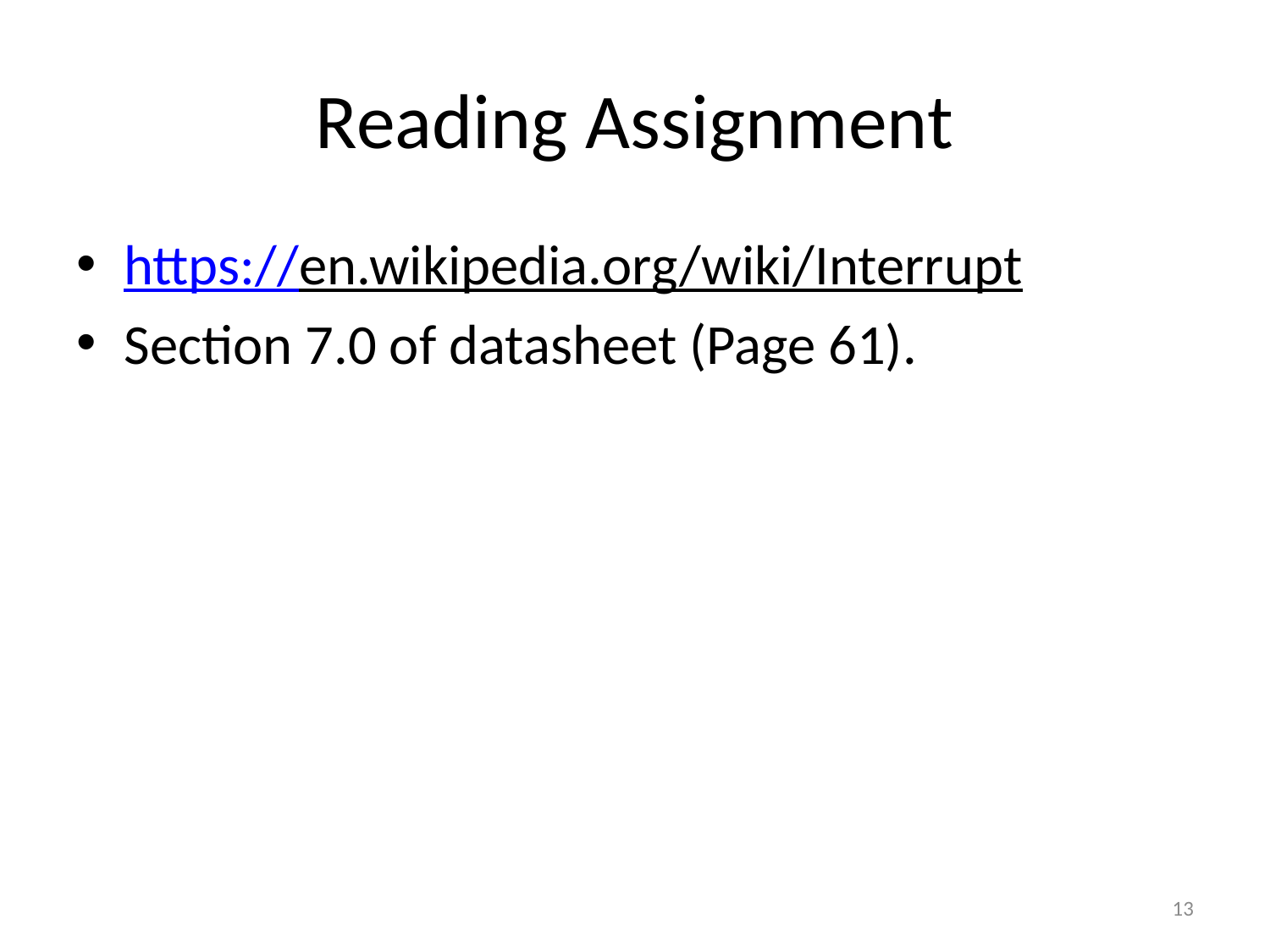

# Reading Assignment
https://en.wikipedia.org/wiki/Interrupt
Section 7.0 of datasheet (Page 61).
13